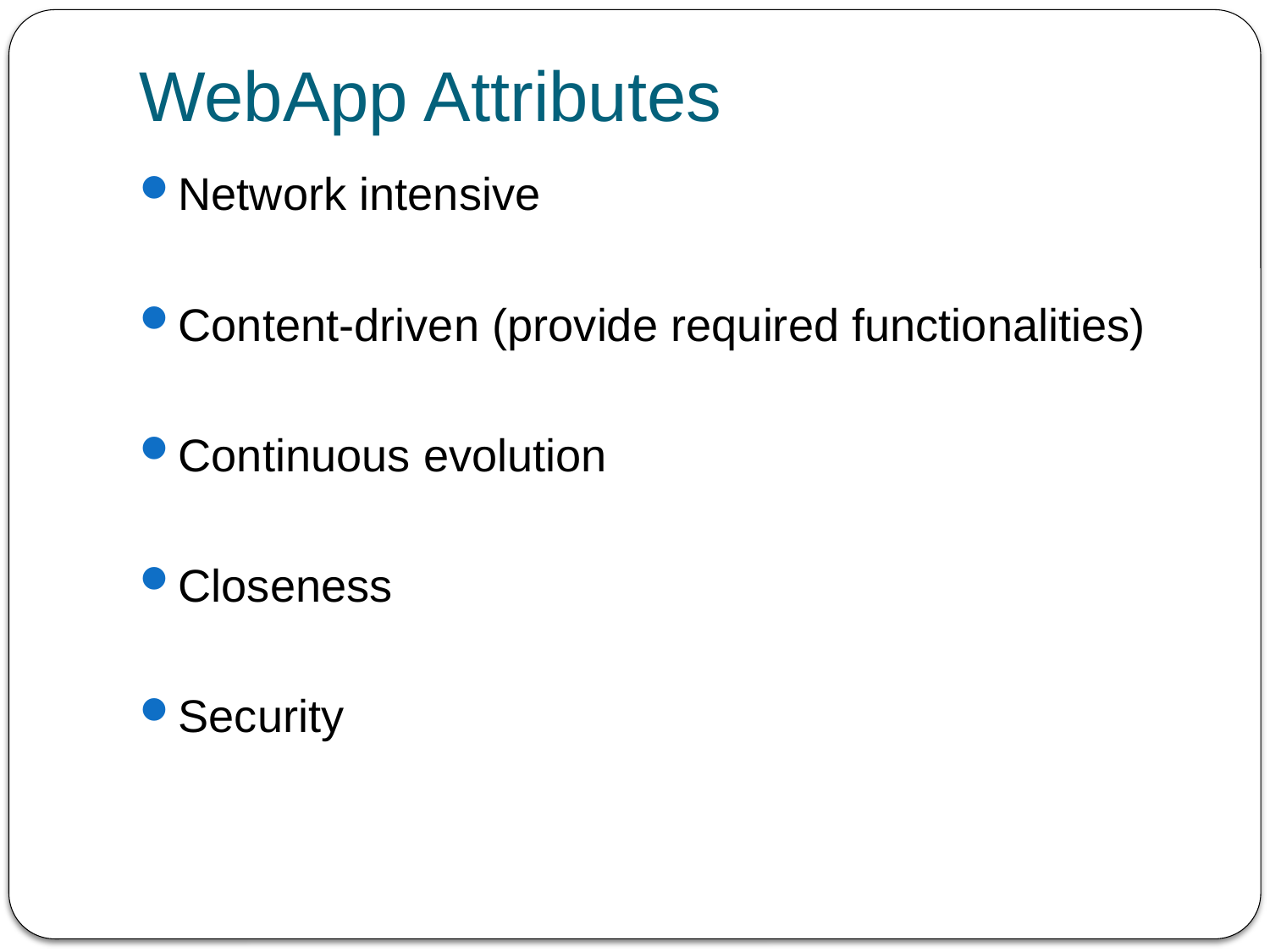

# WebApp Attributes
Network intensive

Content-driven (provide required functionalities)

Continuous evolution

Closeness

Security